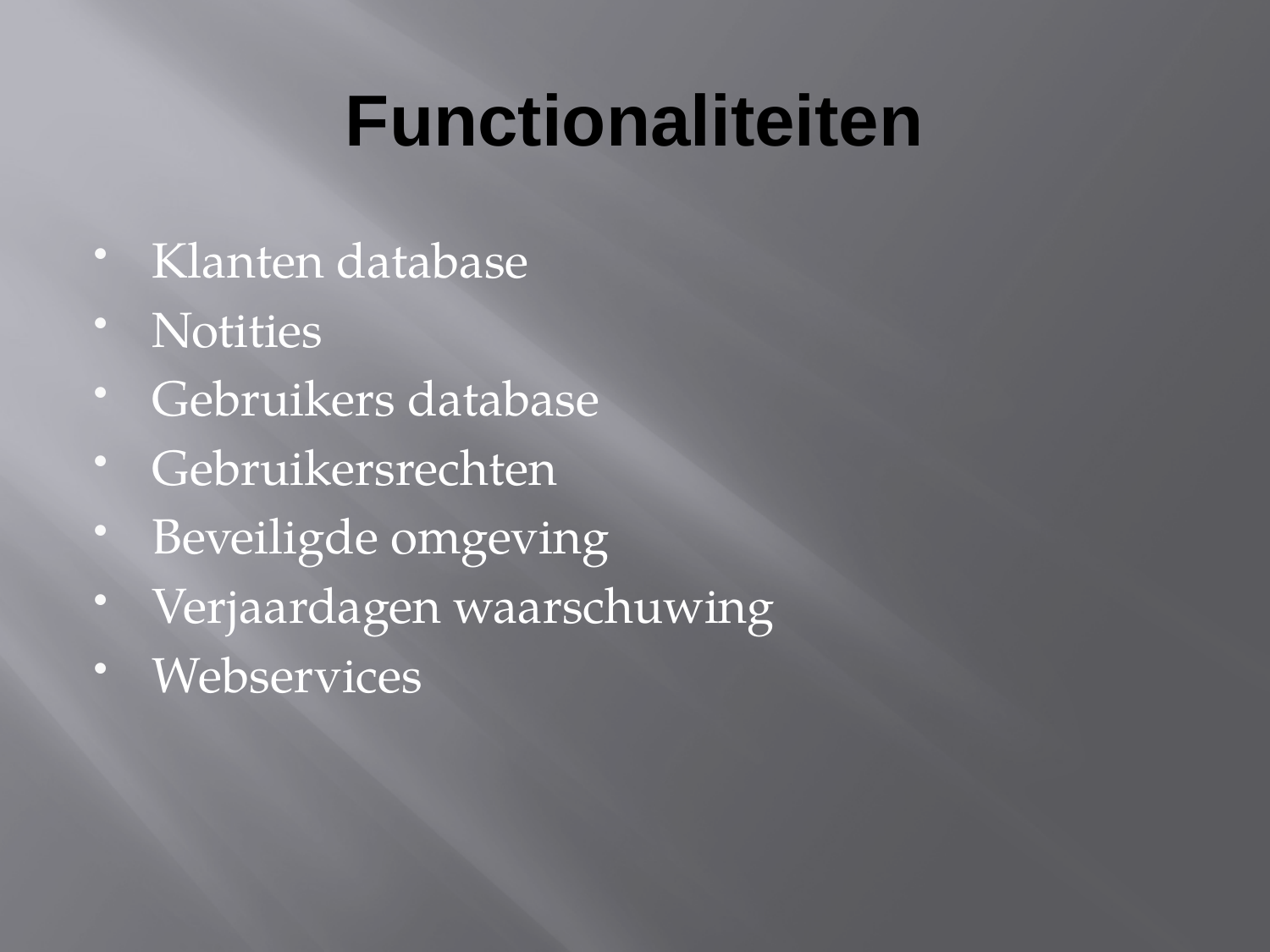

# Functionaliteiten
Klanten database
Notities
Gebruikers database
Gebruikersrechten
Beveiligde omgeving
Verjaardagen waarschuwing
Webservices